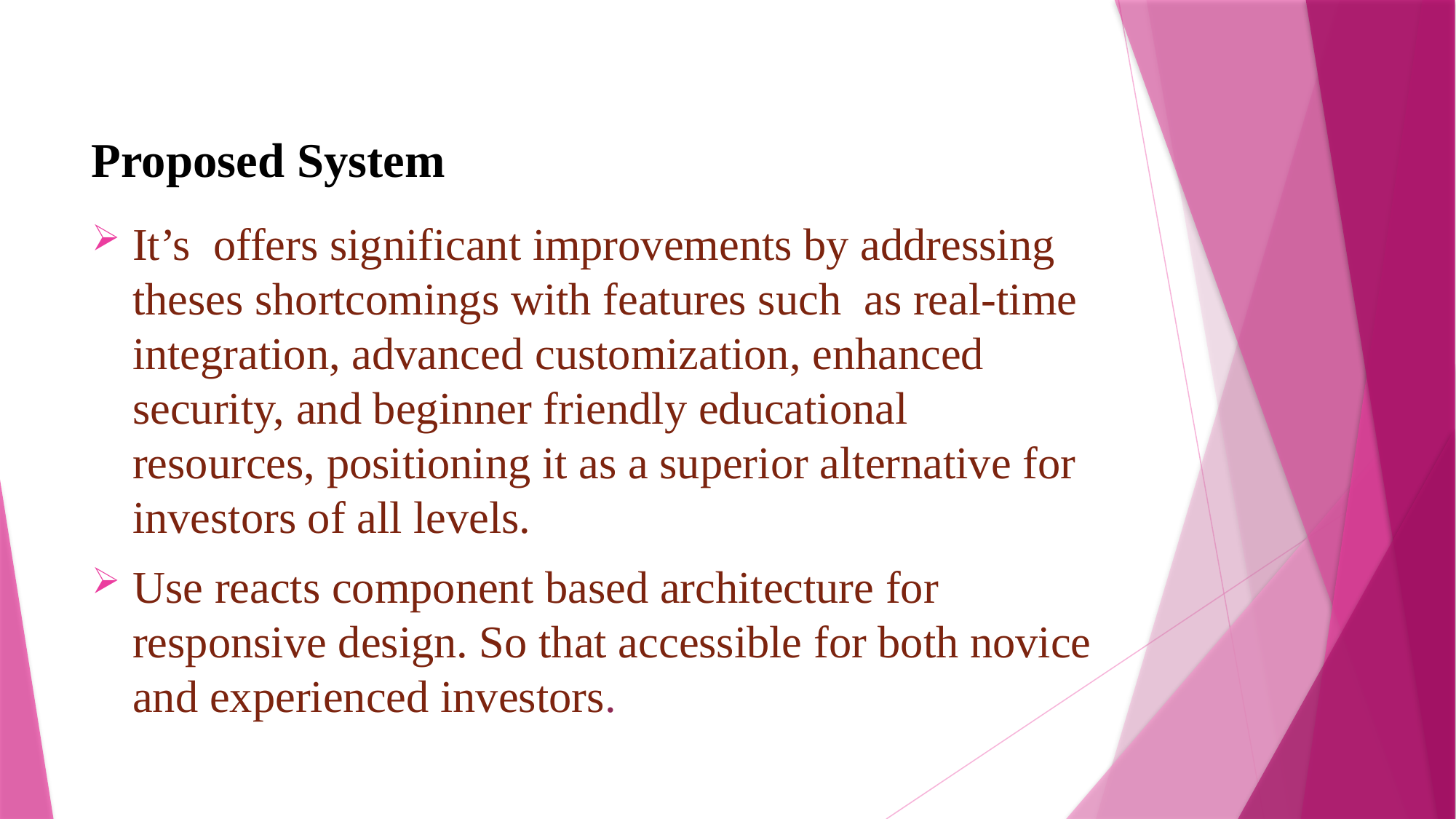

#
Proposed System
It’s  offers significant improvements by addressing theses shortcomings with features such  as real-time integration, advanced customization, enhanced security, and beginner friendly educational resources, positioning it as a superior alternative for investors of all levels.
Use reacts component based architecture for responsive design. So that accessible for both novice and experienced investors.